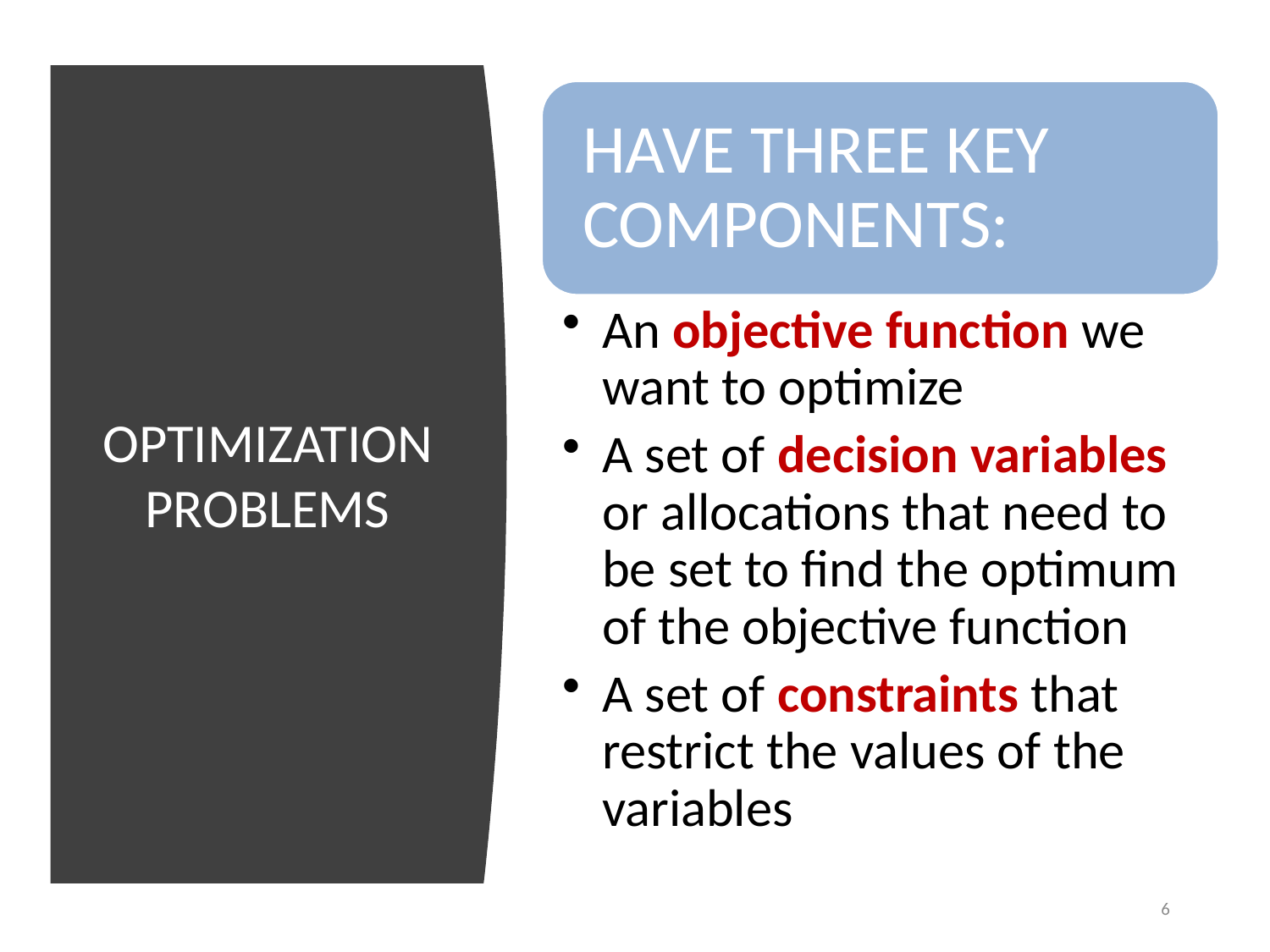

HAVE THREE KEY COMPONENTS:
An objective function we want to optimize
A set of decision variables or allocations that need to be set to find the optimum of the objective function
A set of constraints that restrict the values of the variables

# OPTIMIZATION PROBLEMS
6